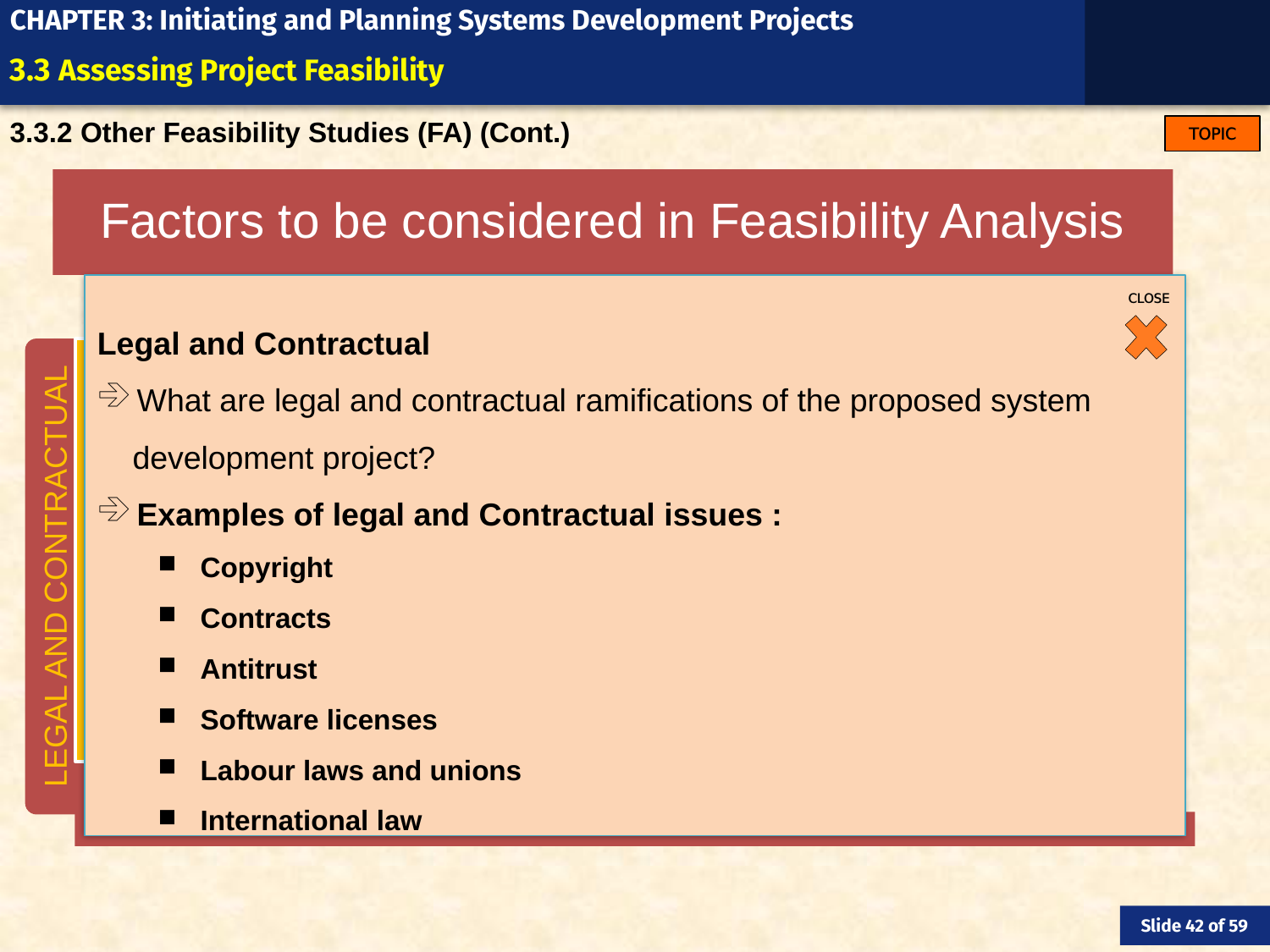

# 3.3 Assessing Project Feasibility
3.3.2 Other Feasibility Studies (FA) (Cont.)

Factors to be considered in Feasibility Analysis

Legal and Contractual
What are legal and contractual ramifications of the proposed system
    development project?
Examples of legal and Contractual issues :
Copyright
Contracts
Antitrust
Software licenses
Labour laws and unions
International law

CLOSE

Economic

Technical

Operational

Scheduling

Legal and Contractual

Political
LEGAL AND CONTRACTUAL